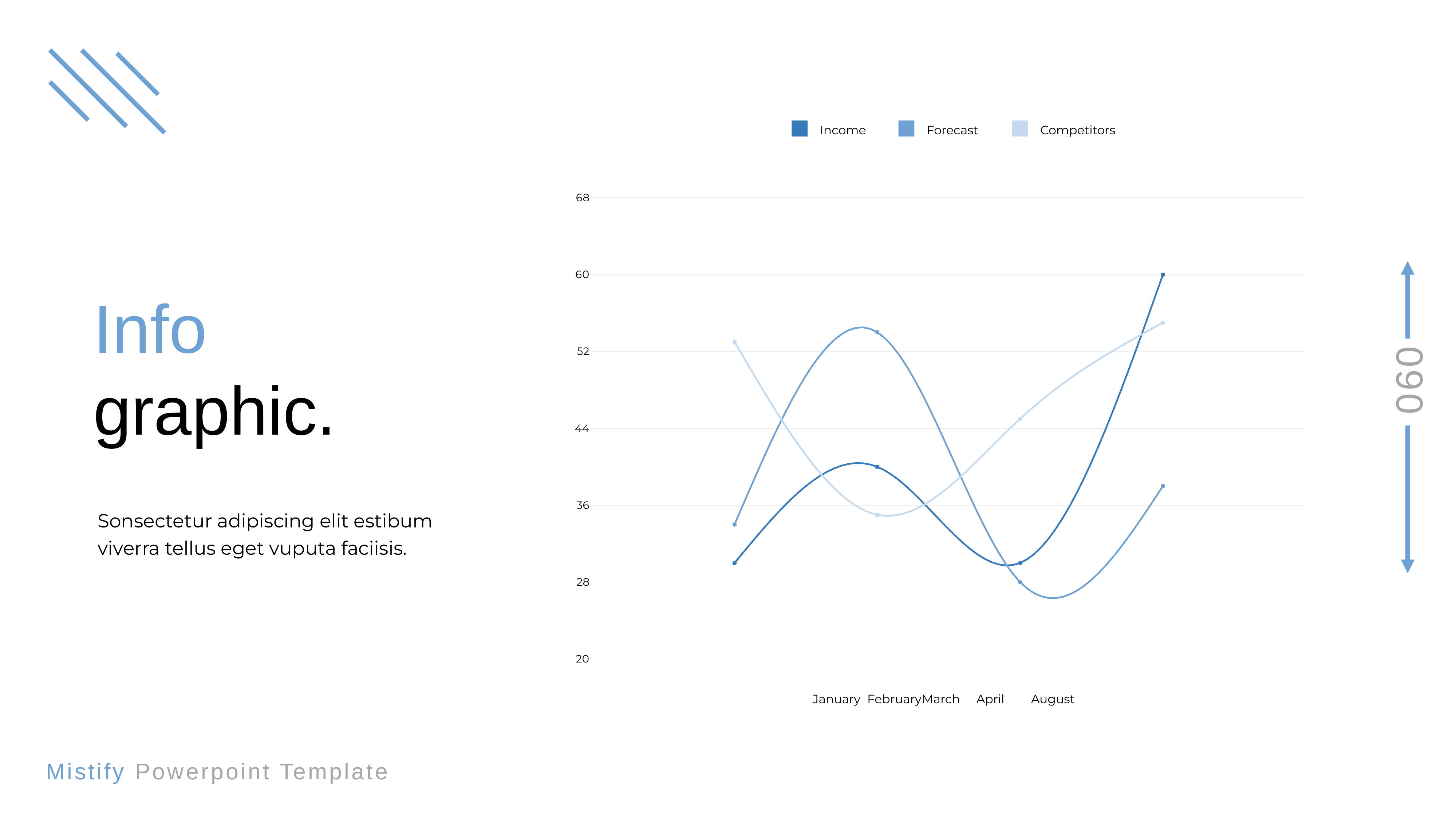

Income
Forecast
Competitors

### Chart

| Category | Series 1 | Series 2 | Series 3 |
|---|---|---|---|
Info
graphic.
Sonsectetur adipiscing elit estibum viverra tellus eget vuputa faciisis.
January	February	March	April	August